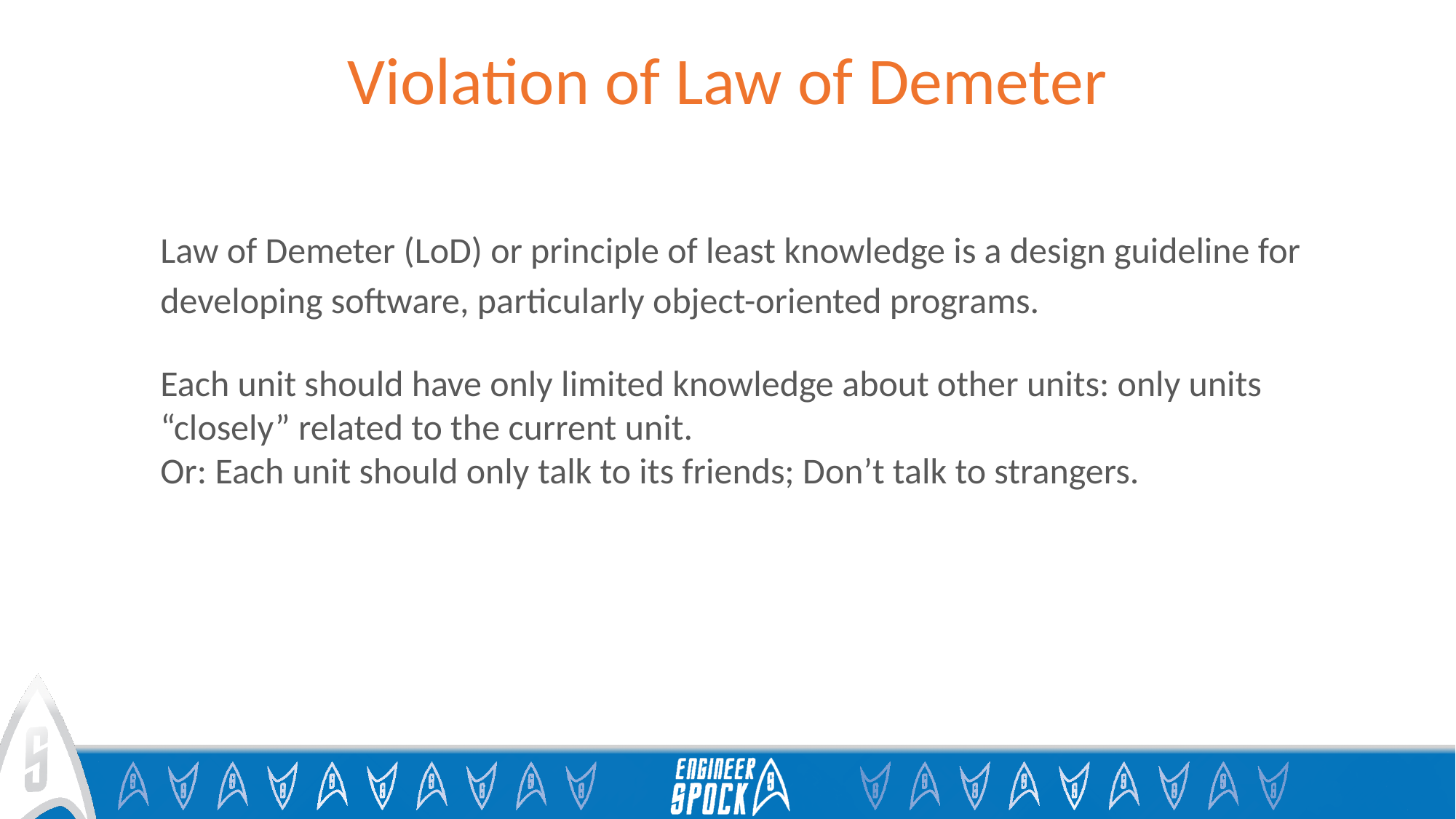

# Violation of Law of Demeter
Law of Demeter (LoD) or principle of least knowledge is a design guideline for developing software, particularly object-oriented programs.

Each unit should have only limited knowledge about other units: only units “closely” related to the current unit.
Or: Each unit should only talk to its friends; Don’t talk to strangers.